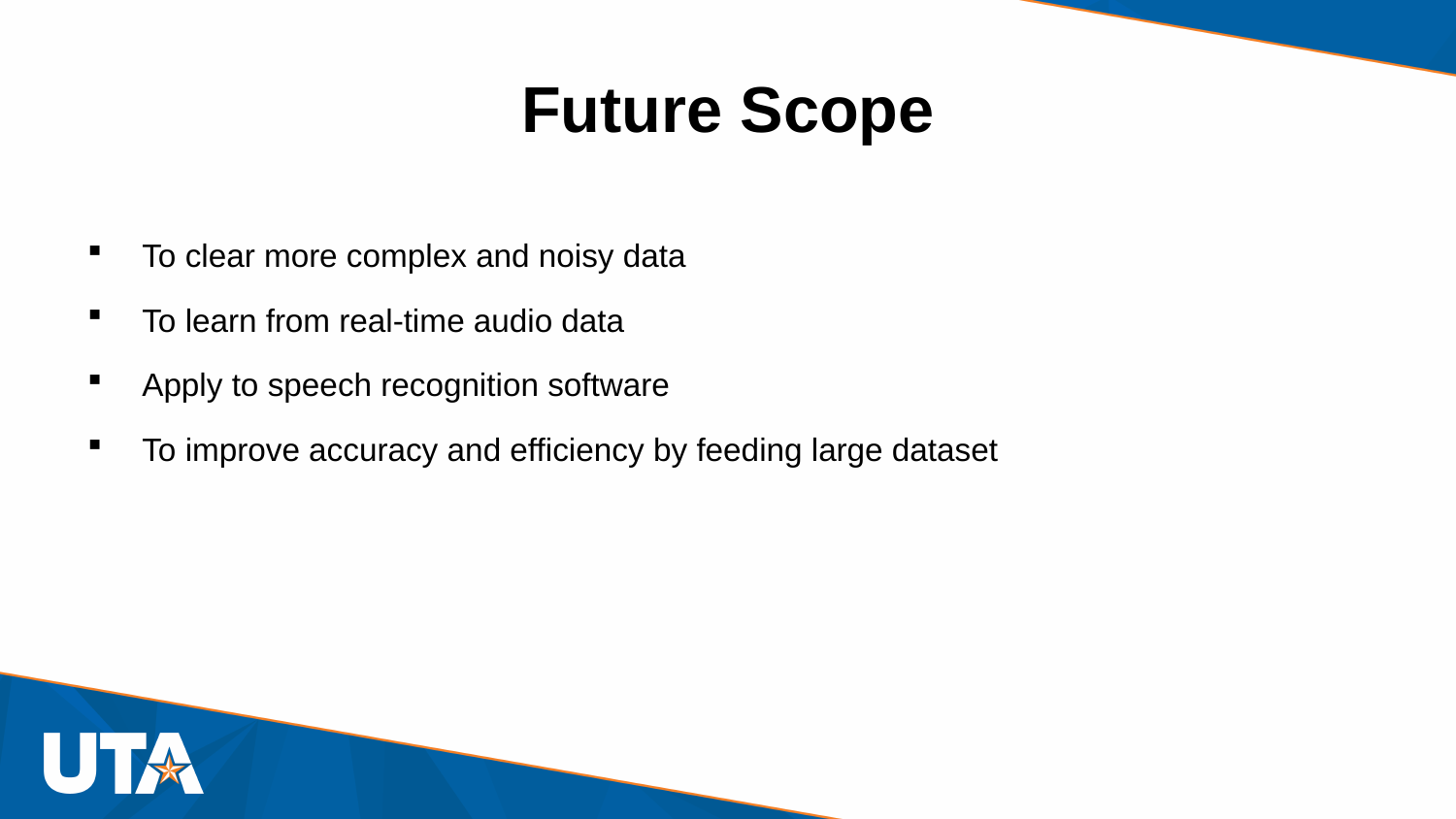

# Future Scope
To clear more complex and noisy data
To learn from real-time audio data
Apply to speech recognition software
To improve accuracy and efficiency by feeding large dataset